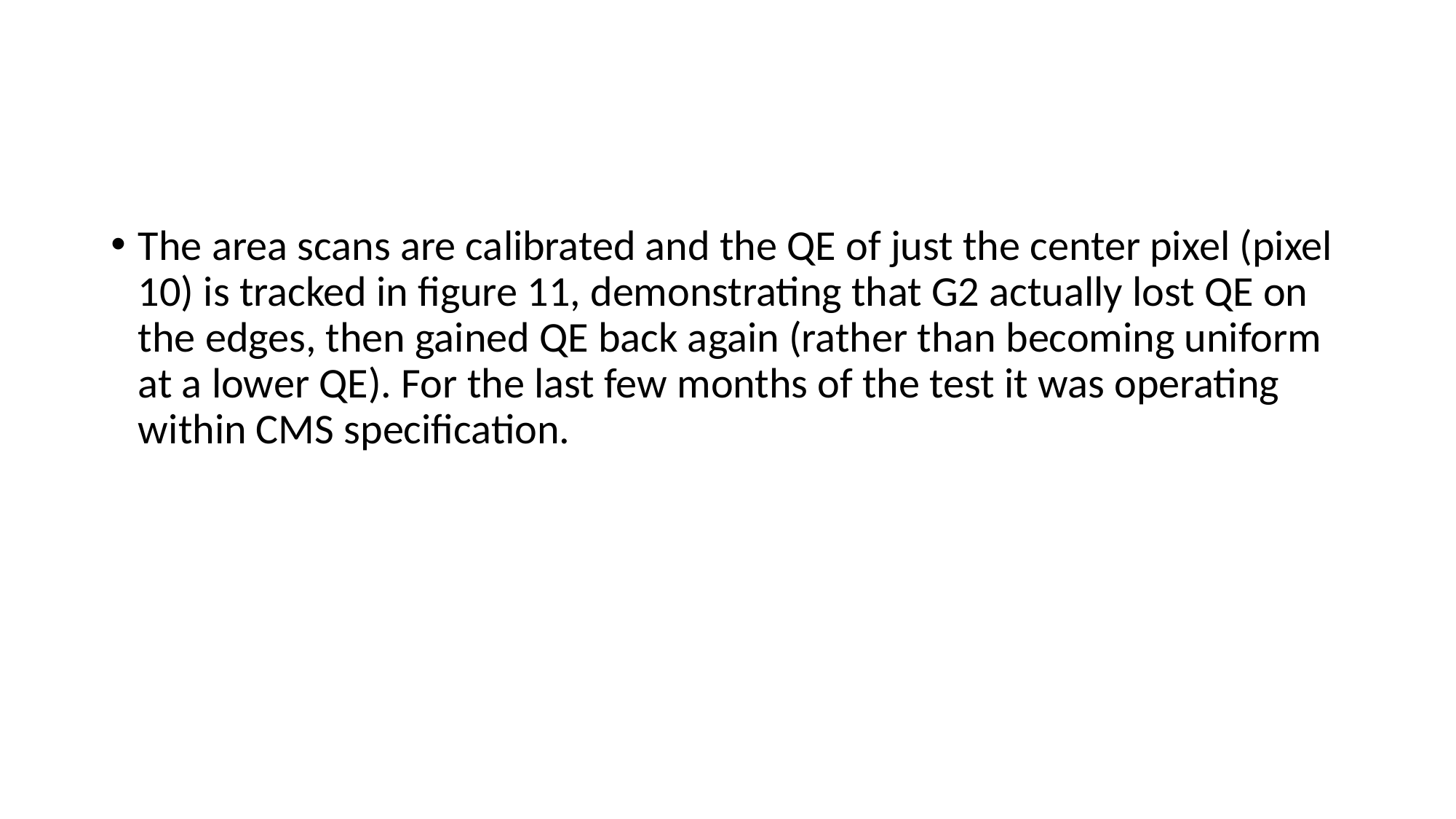

#
The area scans are calibrated and the QE of just the center pixel (pixel 10) is tracked in figure 11, demonstrating that G2 actually lost QE on the edges, then gained QE back again (rather than becoming uniform at a lower QE). For the last few months of the test it was operating within CMS specification.